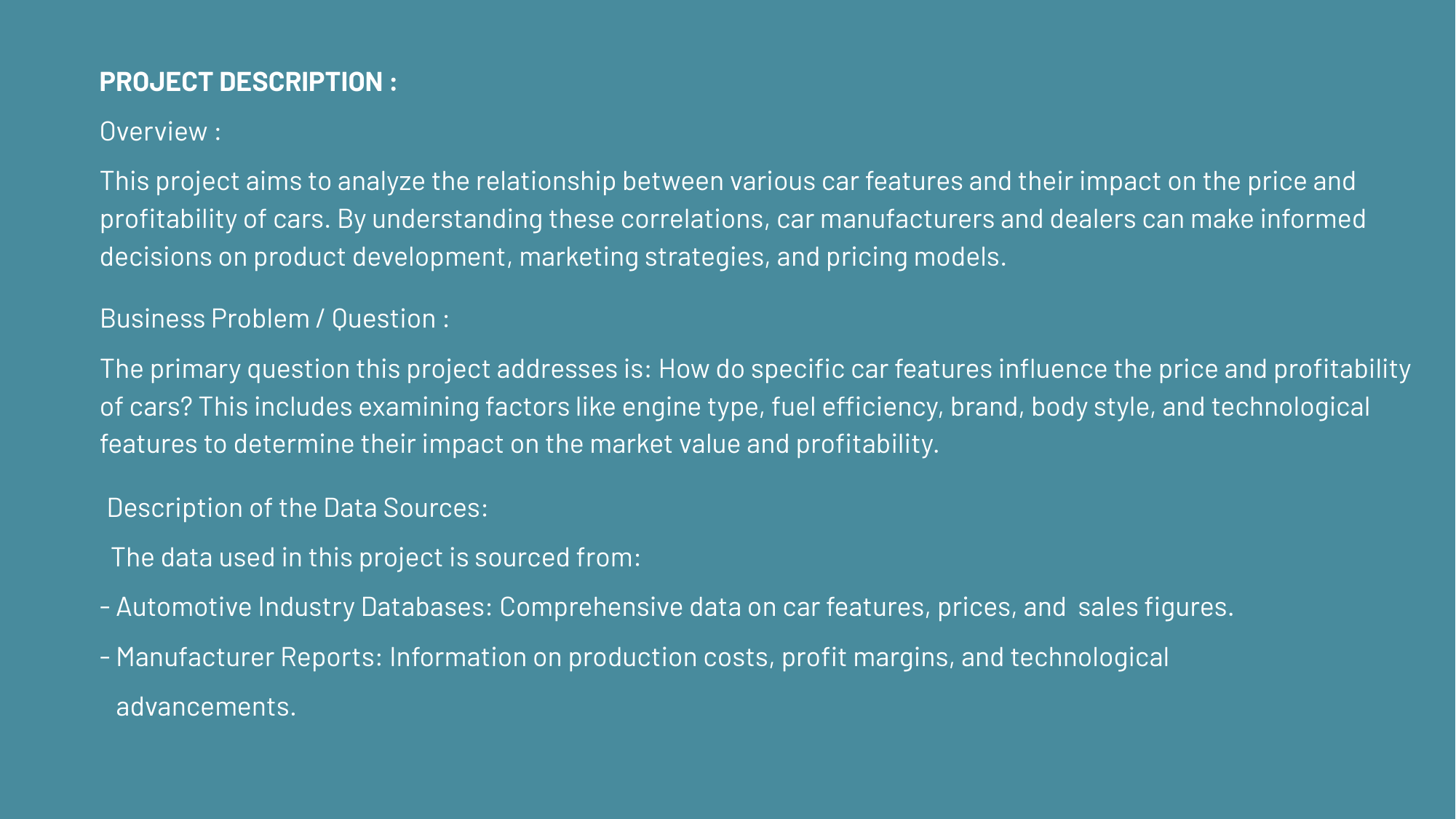

PROJECT DESCRIPTION :
Overview :
This project aims to analyze the relationship between various car features and their impact on the price and profitability of cars. By understanding these correlations, car manufacturers and dealers can make informed decisions on product development, marketing strategies, and pricing models.

Business Problem / Question :
The primary question this project addresses is: How do specific car features influence the price and profitability of cars? This includes examining factors like engine type, fuel efficiency, brand, body style, and technological features to determine their impact on the market value and profitability.

 Description of the Data Sources:
  The data used in this project is sourced from:
- Automotive Industry Databases: Comprehensive data on car features, prices, and  sales figures.
- Manufacturer Reports: Information on production costs, profit margins, and technological
   advancements.